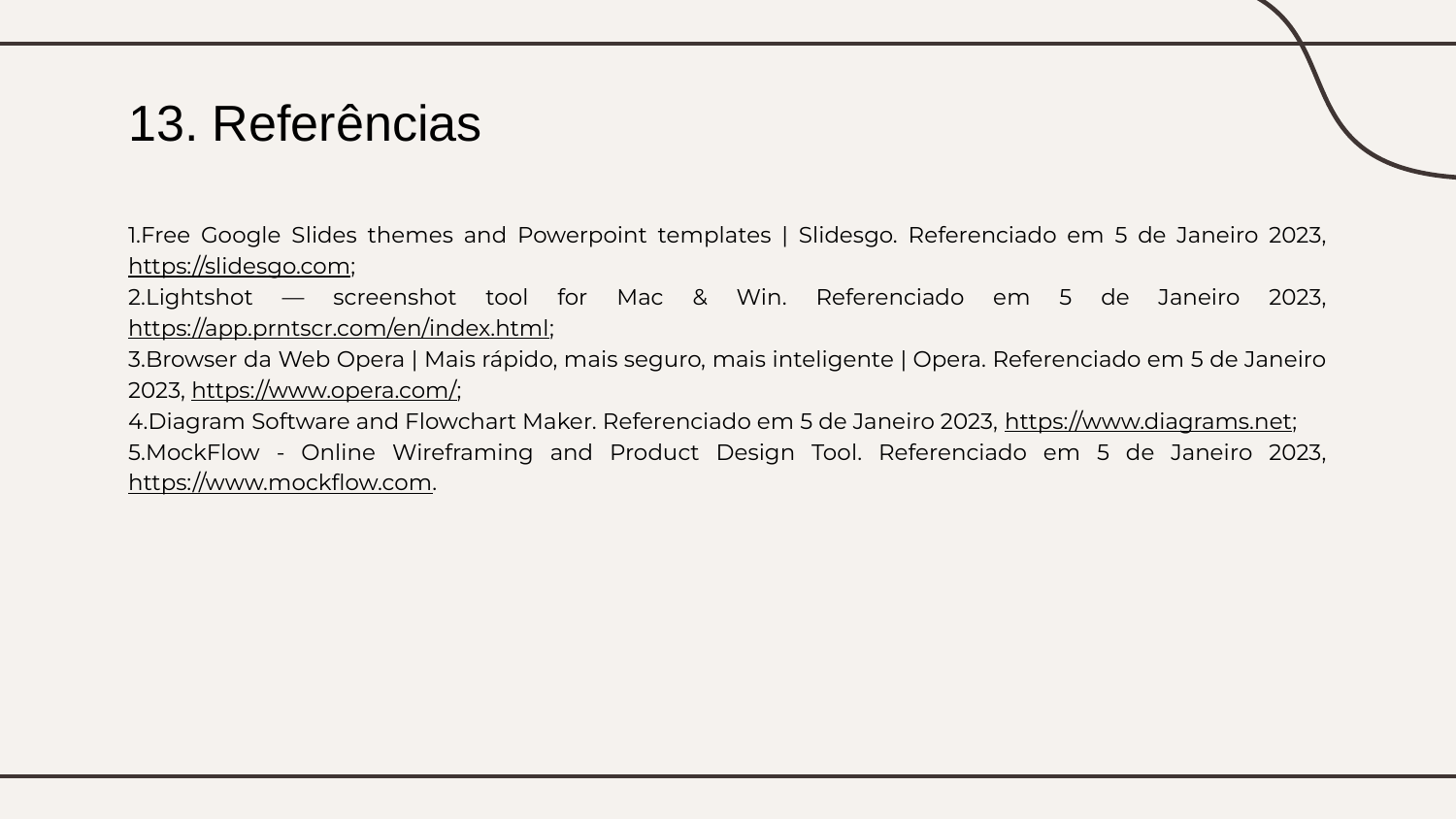

# 13. Referências
Free Google Slides themes and Powerpoint templates | Slidesgo. Referenciado em 5 de Janeiro 2023, https://slidesgo.com;
Lightshot — screenshot tool for Mac & Win. Referenciado em 5 de Janeiro 2023, https://app.prntscr.com/en/index.html;
Browser da Web Opera | Mais rápido, mais seguro, mais inteligente | Opera. Referenciado em 5 de Janeiro 2023, https://www.opera.com/;
Diagram Software and Flowchart Maker. Referenciado em 5 de Janeiro 2023, https://www.diagrams.net;
MockFlow - Online Wireframing and Product Design Tool. Referenciado em 5 de Janeiro 2023, https://www.mockflow.com.